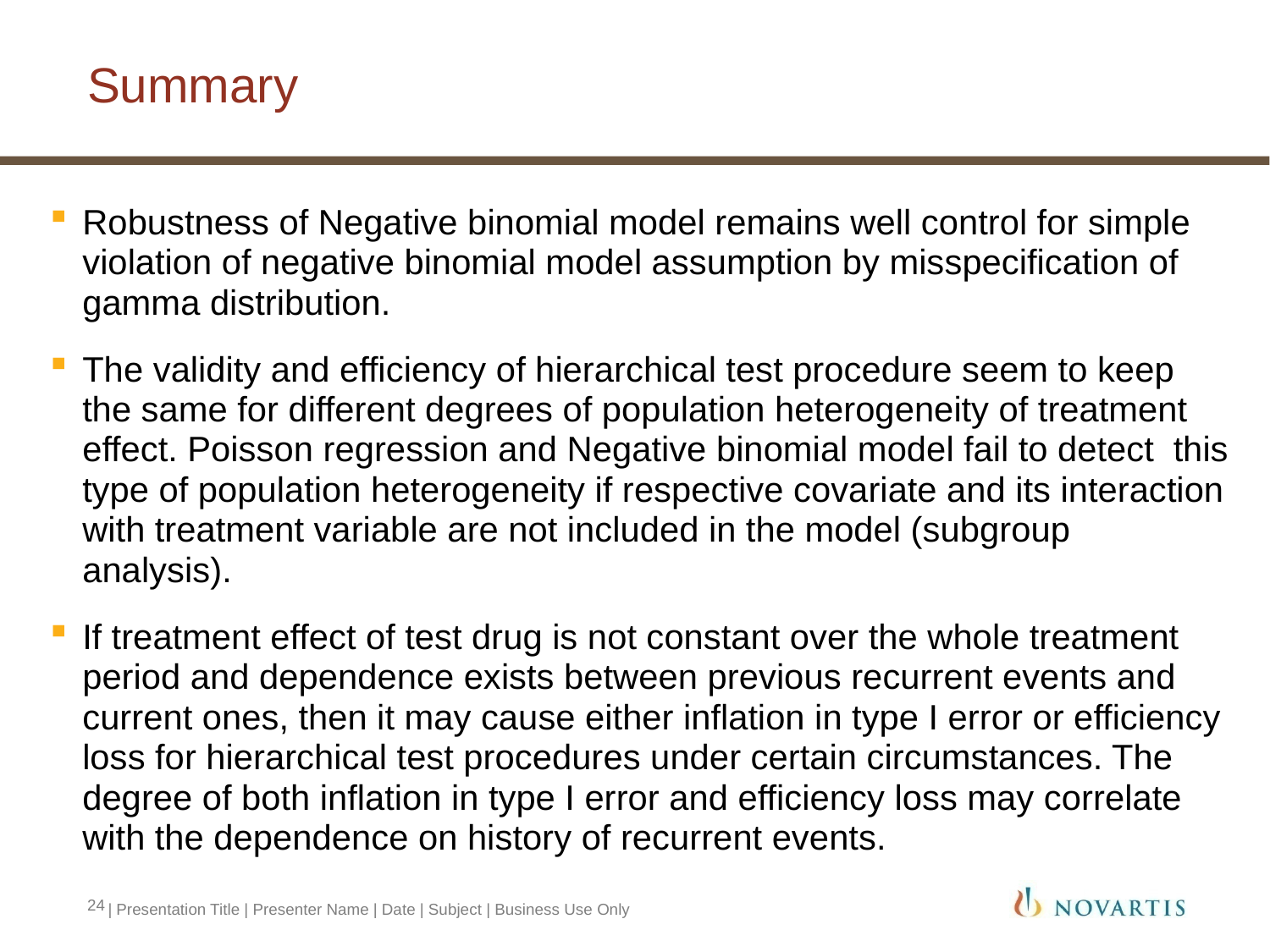

# Summary
Robustness of Negative binomial model remains well control for simple violation of negative binomial model assumption by misspecification of gamma distribution.
The validity and efficiency of hierarchical test procedure seem to keep the same for different degrees of population heterogeneity of treatment effect. Poisson regression and Negative binomial model fail to detect  this type of population heterogeneity if respective covariate and its interaction with treatment variable are not included in the model (subgroup analysis).
If treatment effect of test drug is not constant over the whole treatment period and dependence exists between previous recurrent events and current ones, then it may cause either inflation in type I error or efficiency loss for hierarchical test procedures under certain circumstances. The degree of both inflation in type I error and efficiency loss may correlate with the dependence on history of recurrent events.
24
| Presentation Title | Presenter Name | Date | Subject | Business Use Only